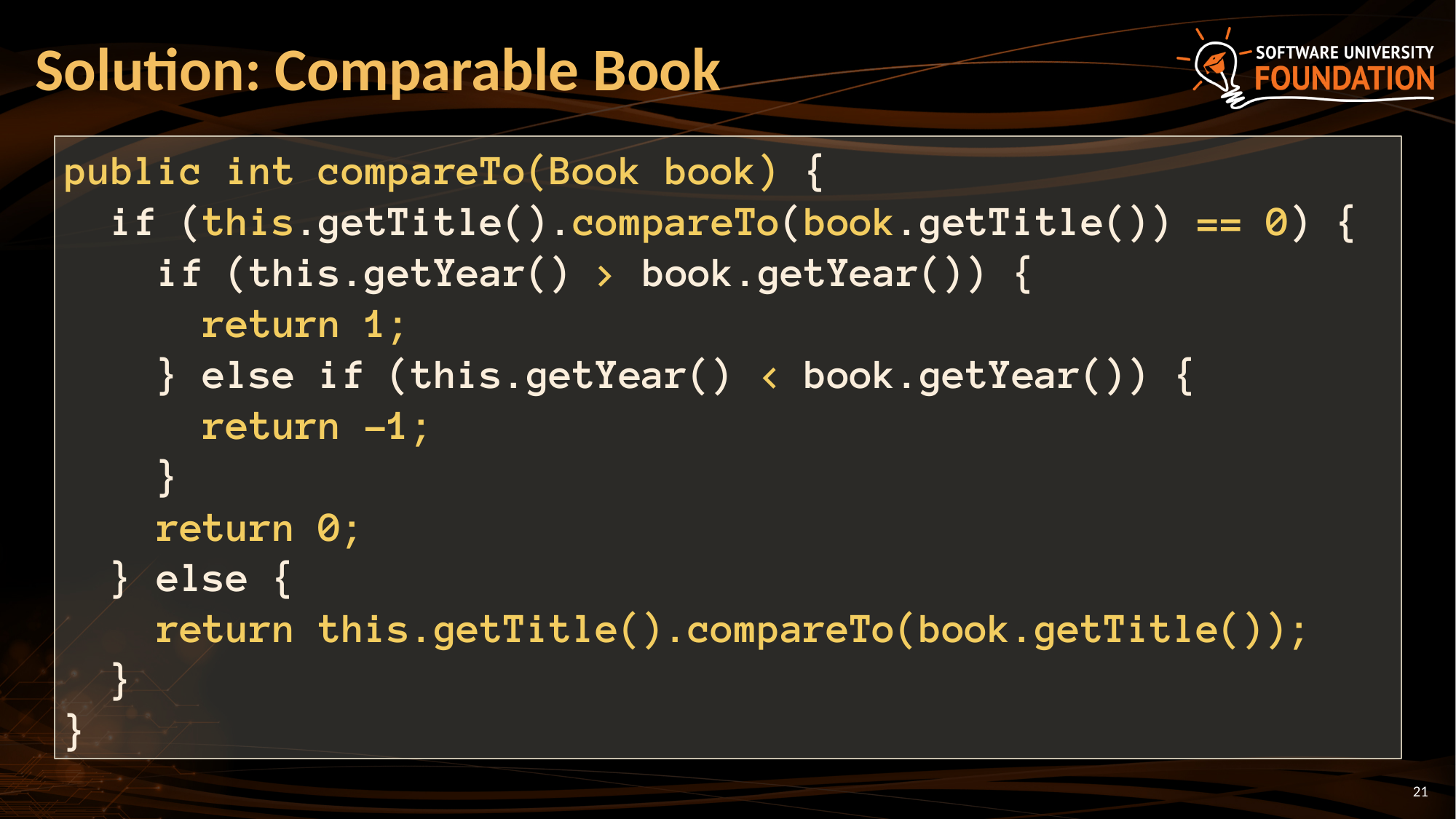

# Solution: Comparable Book
public int compareTo(Book book) {
  if (this.getTitle().compareTo(book.getTitle()) == 0) {
    if (this.getYear() > book.getYear()) {
      return 1;
    } else if (this.getYear() < book.getYear()) {
      return -1;
    }
    return 0;
  } else {
    return this.getTitle().compareTo(book.getTitle());
  }
}
21